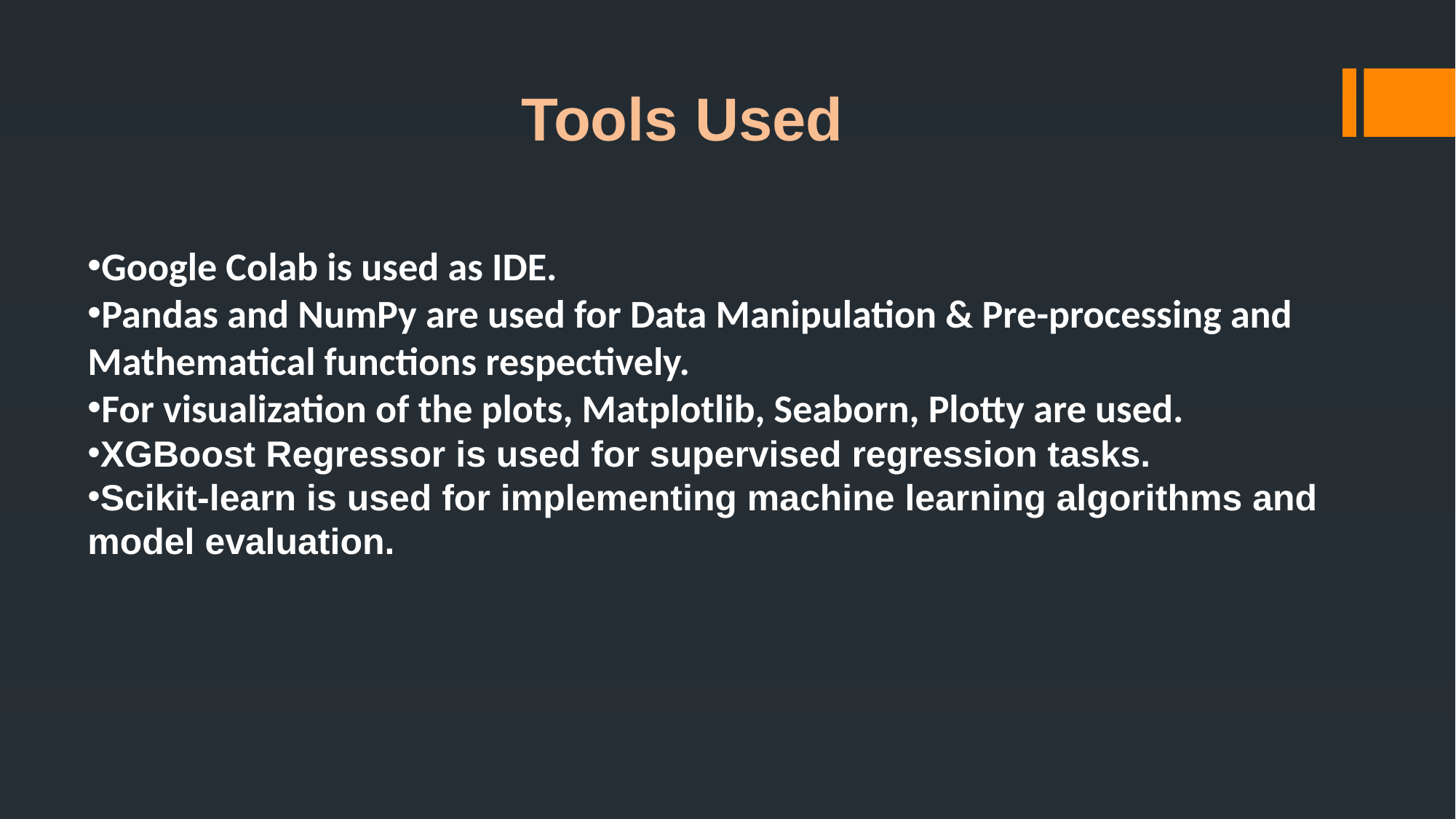

Tools Used

Google Colab is used as IDE.
Pandas and NumPy are used for Data Manipulation & Pre-processing and Mathematical functions respectively.
For visualization of the plots, Matplotlib, Seaborn, Plotty are used.
XGBoost Regressor is used for supervised regression tasks.
Scikit-learn is used for implementing machine learning algorithms and model evaluation.